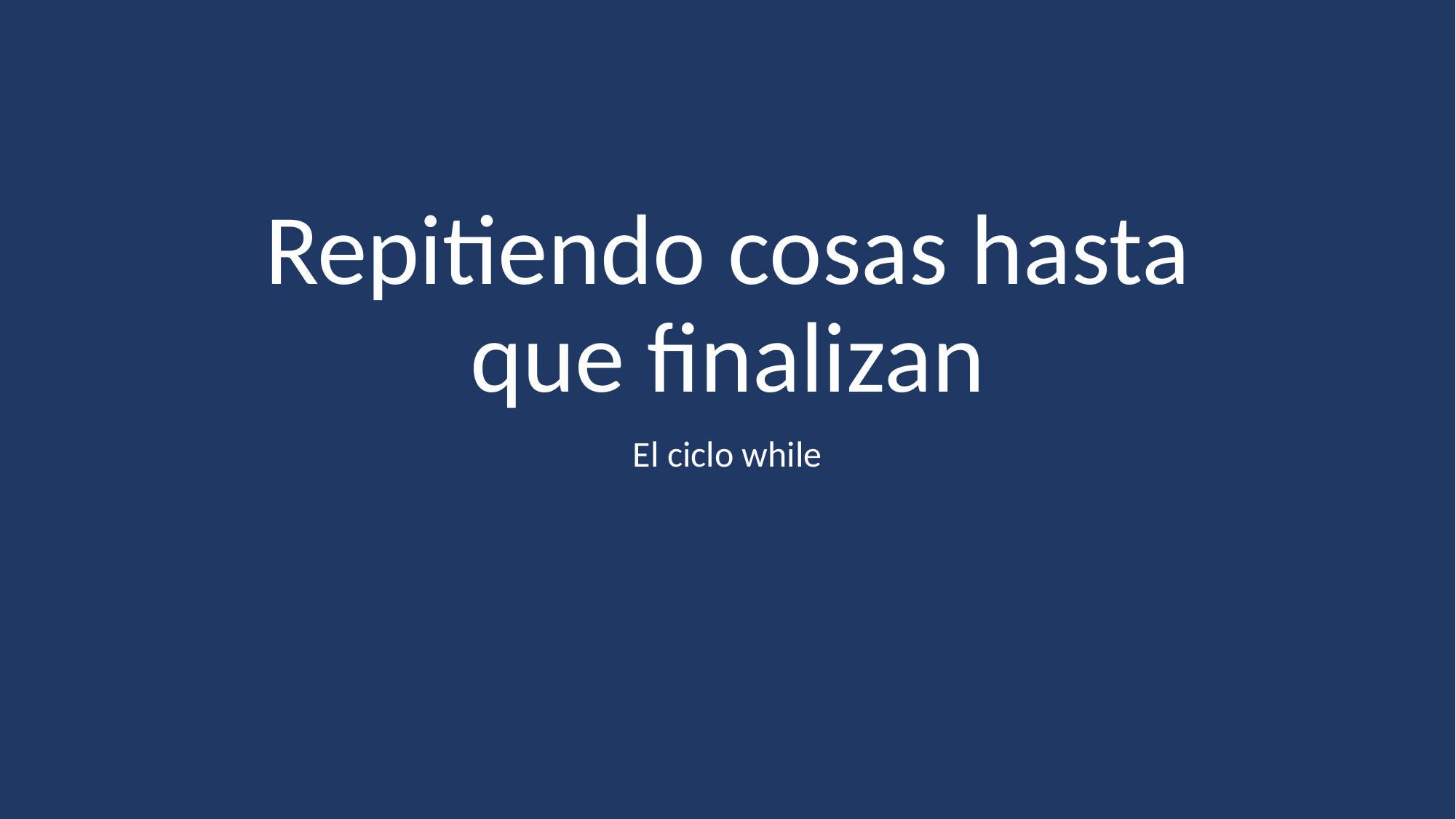

# Repitiendo cosas hasta que finalizan
El ciclo while